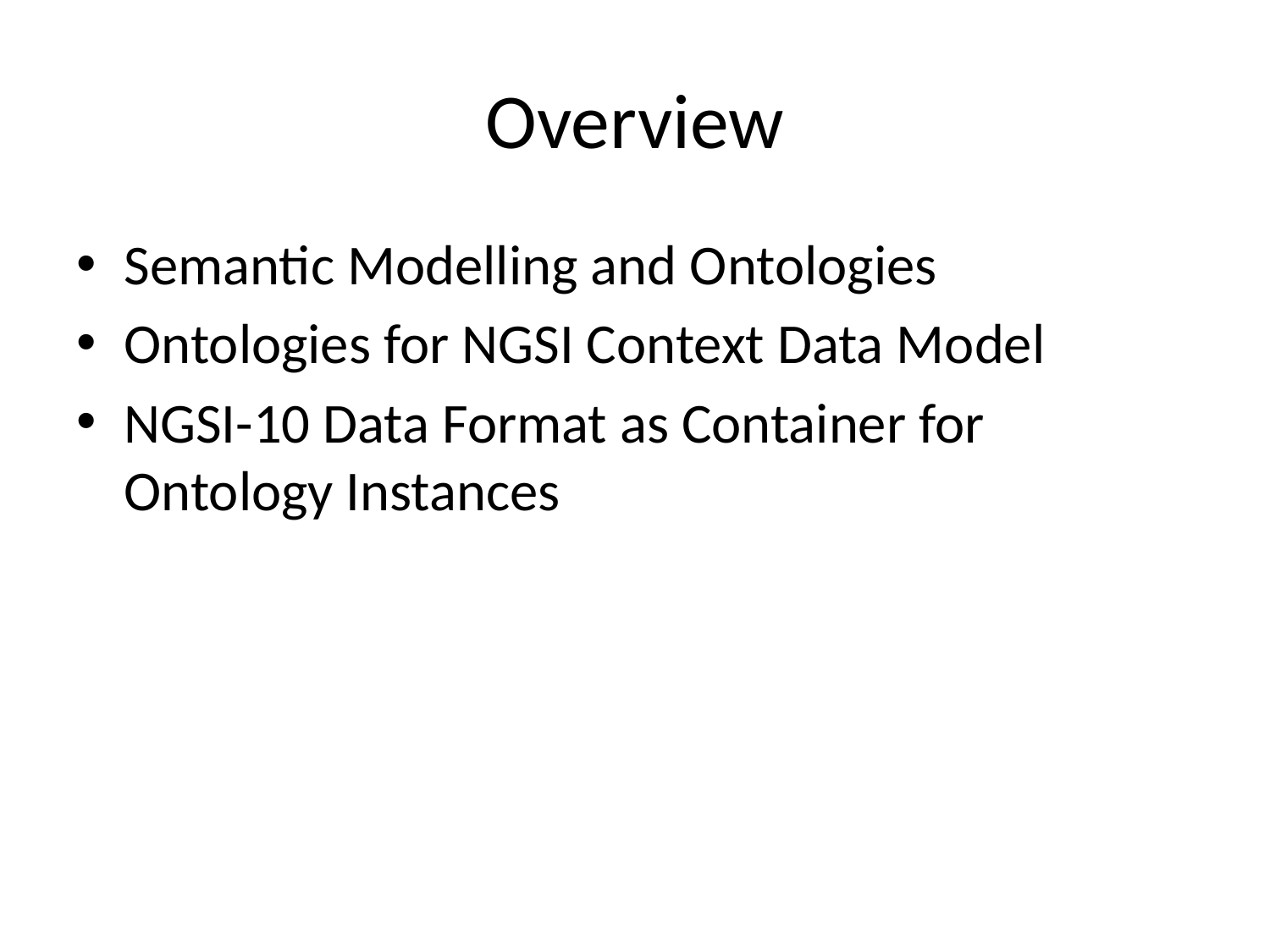

# Overview
Semantic Modelling and Ontologies
Ontologies for NGSI Context Data Model
NGSI-10 Data Format as Container for Ontology Instances